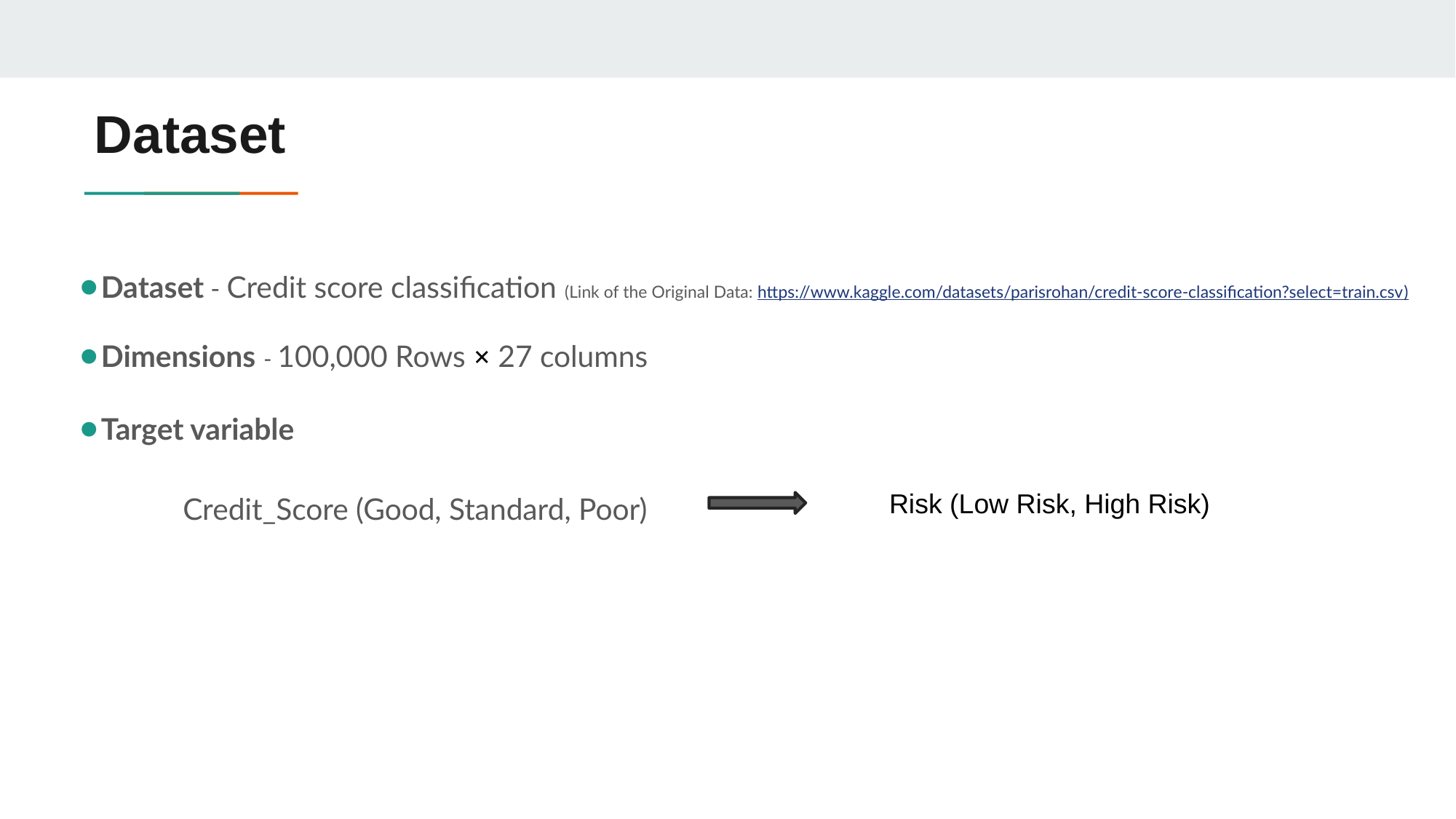

# Dataset

Dataset - Credit score classification (Link of the Original Data: https://www.kaggle.com/datasets/parisrohan/credit-score-classification?select=train.csv)

Dimensions - 100,000 Rows × 27 columns

Target variable

	Credit_Score (Good, Standard, Poor)

Risk (Low Risk, High Risk)